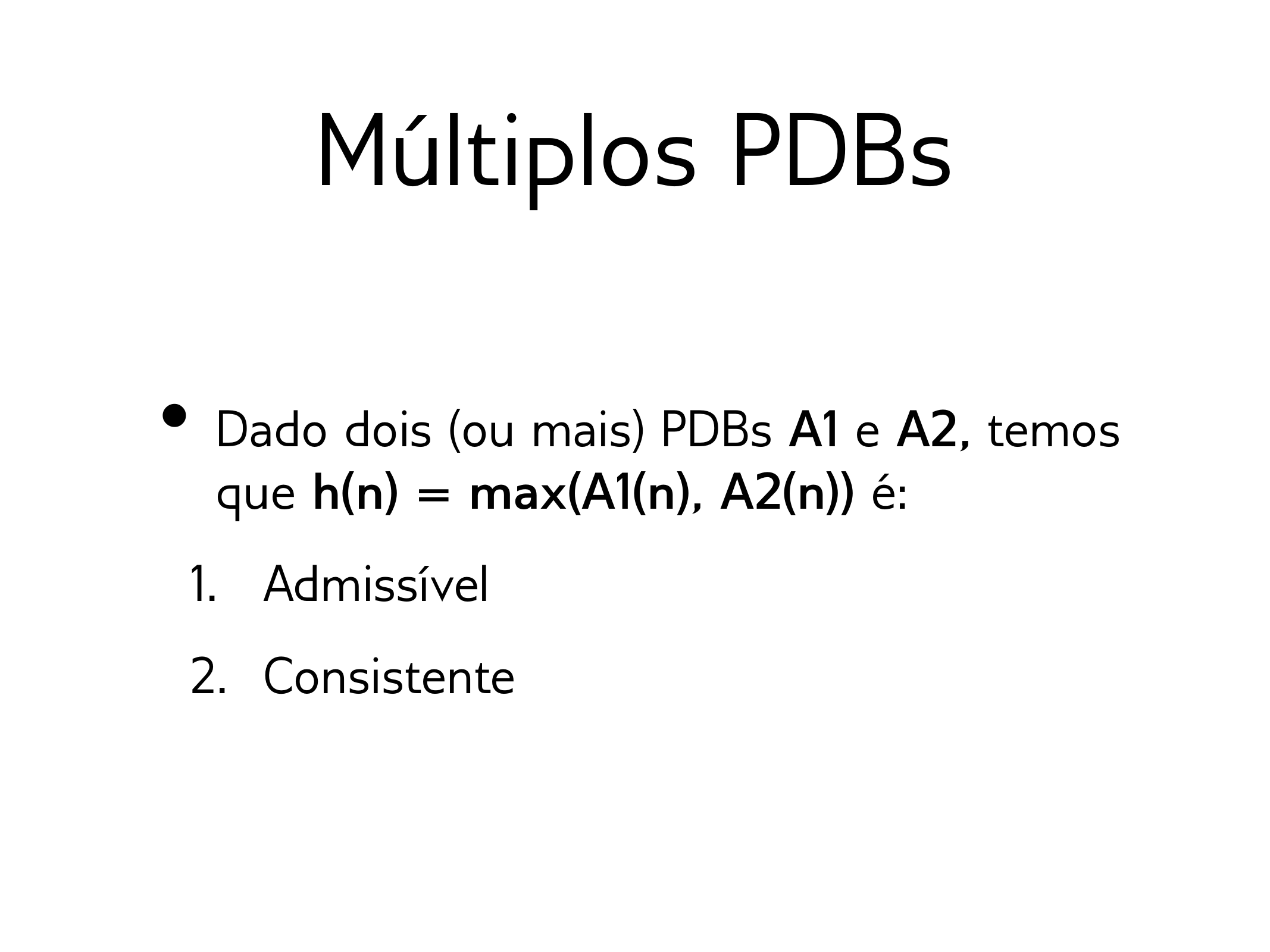

# Múltiplos PDBs
Dado dois (ou mais) PDBs A1 e A2, temos que h(n) = max(A1(n), A2(n)) é:
Admissível
Consistente